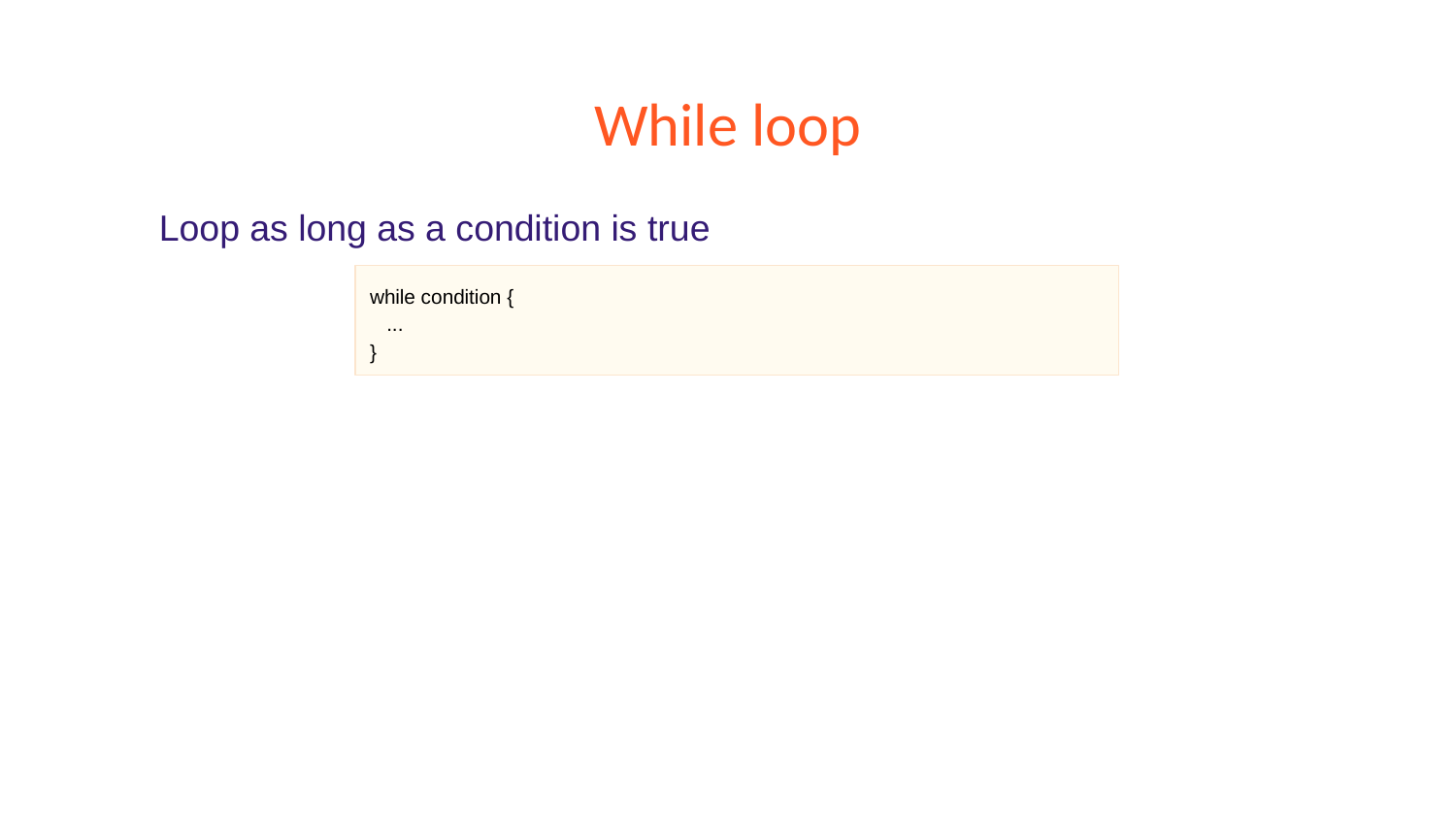

# While loop
Loop as long as a condition is true

while condition {
   ...
}